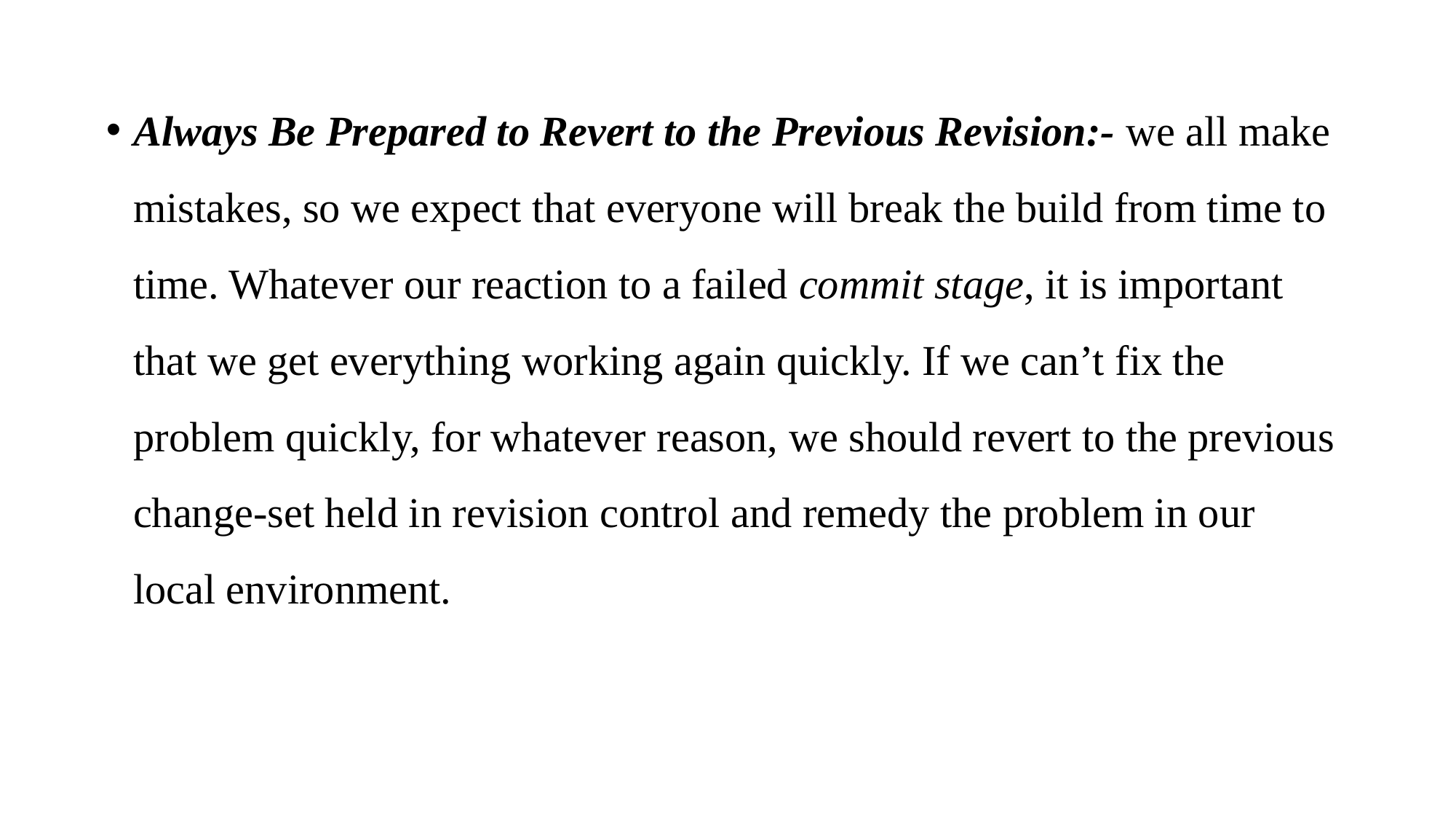

Always Be Prepared to Revert to the Previous Revision:- we all make mistakes, so we expect that everyone will break the build from time to time. Whatever our reaction to a failed commit stage, it is important that we get everything working again quickly. If we can’t fix the problem quickly, for whatever reason, we should revert to the previous change-set held in revision control and remedy the problem in our local environment.